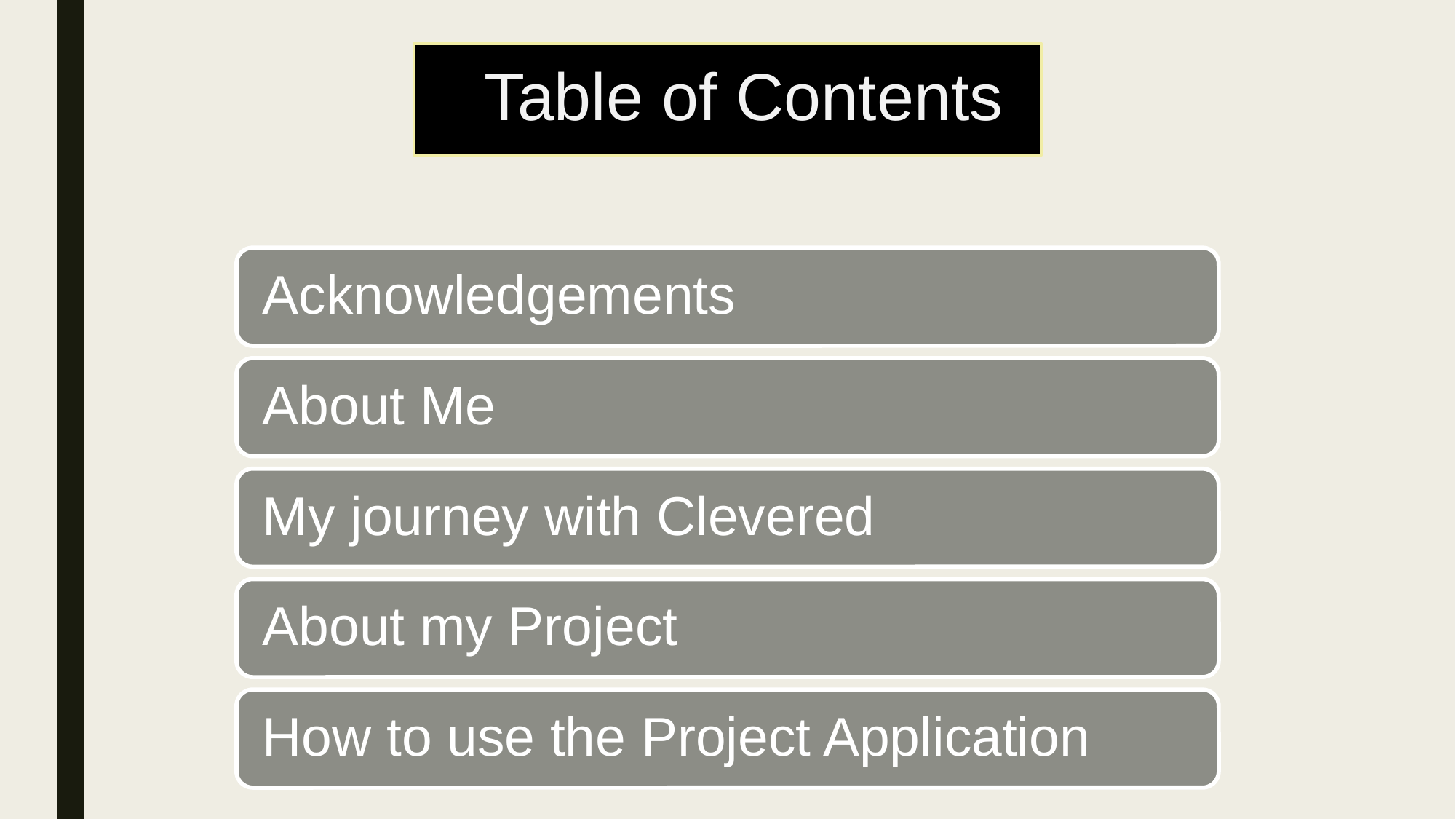

# Table of Contents

Acknowledgements
About Me
My journey with Clevered
About my Project
How to use the Project Application